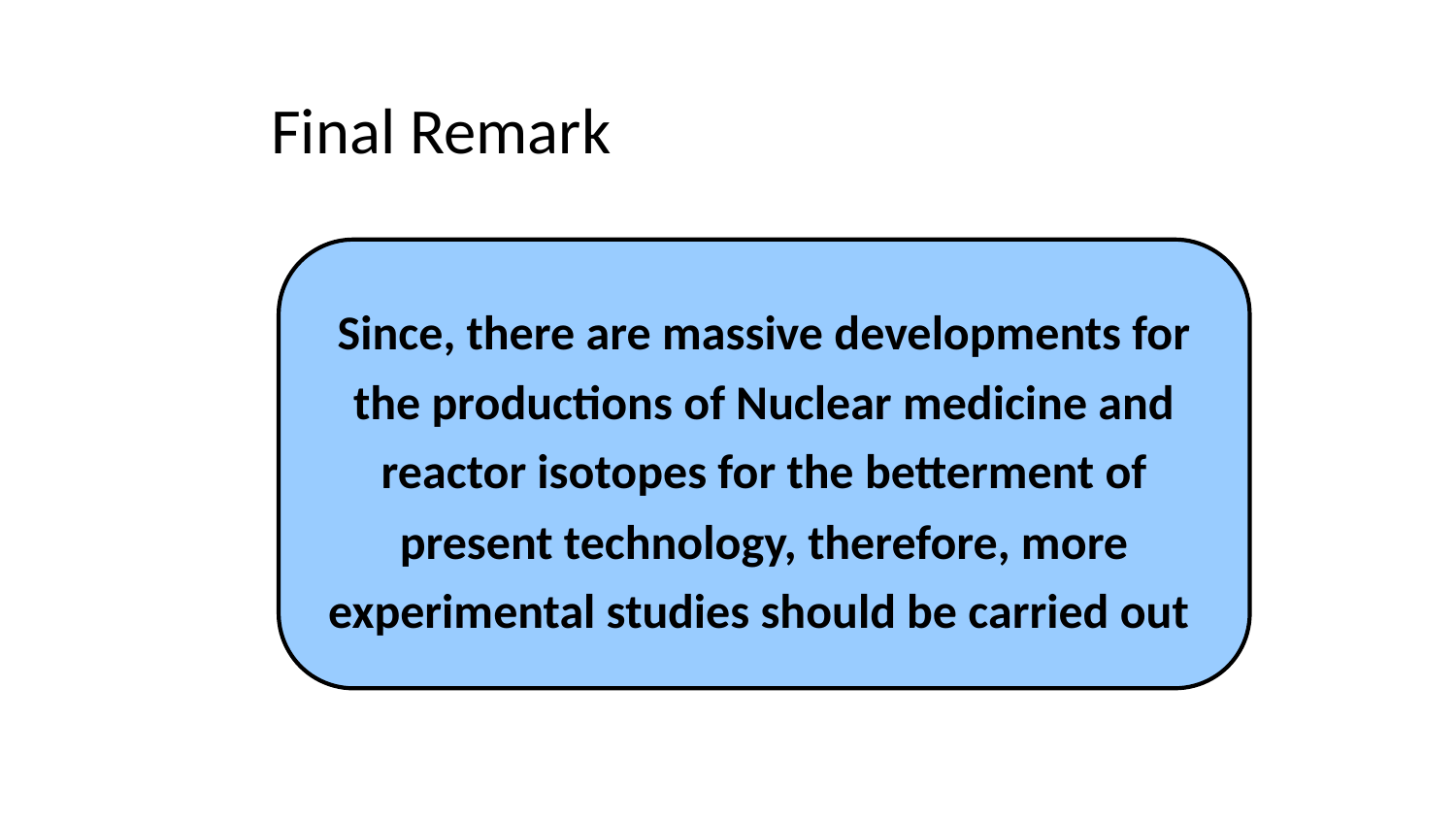

Final Remark
Since, there are massive developments for the productions of Nuclear medicine and reactor isotopes for the betterment of present technology, therefore, more experimental studies should be carried out